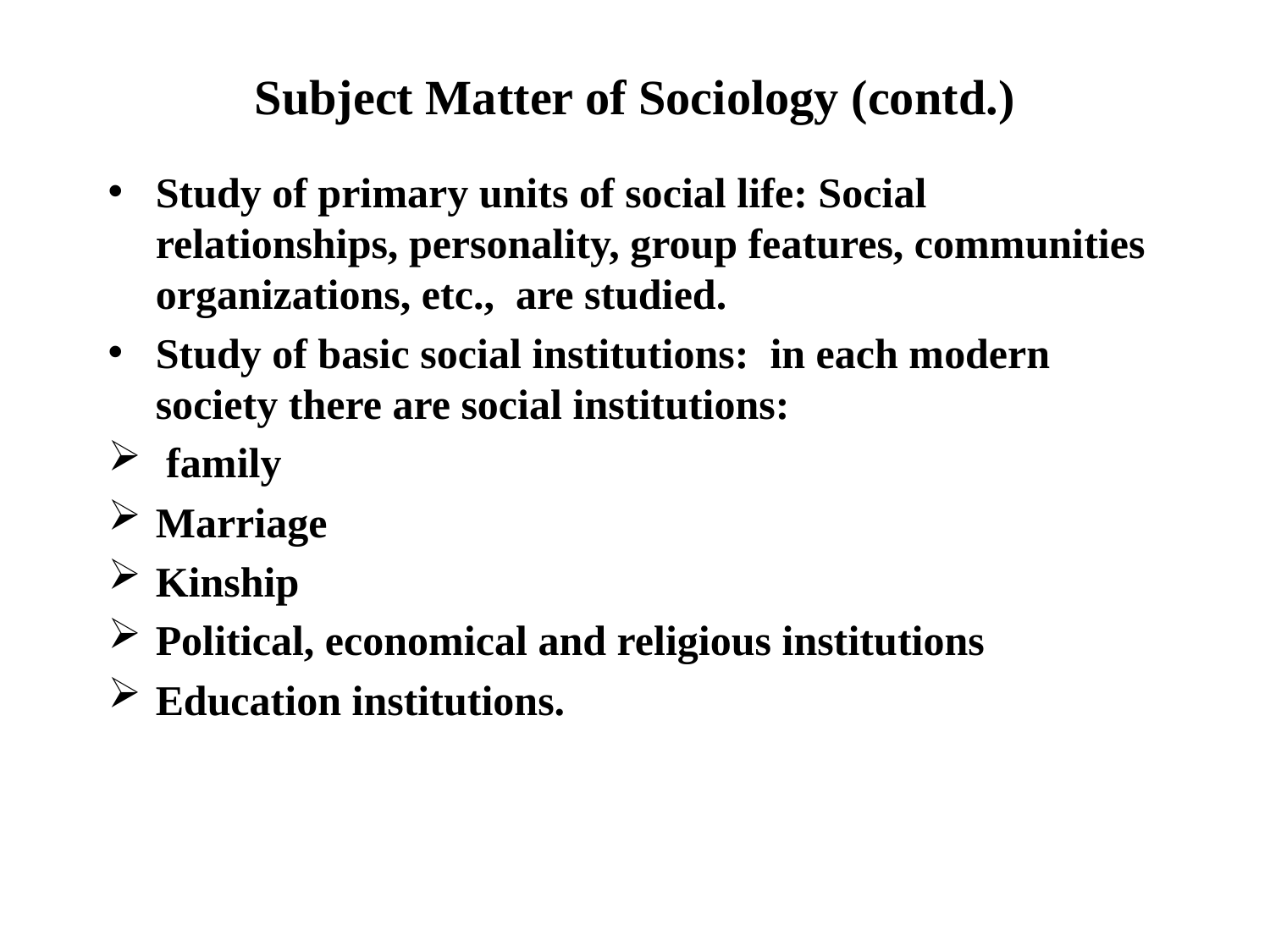

# Subject Matter of Sociology (contd.)
Study of primary units of social life: Social relationships, personality, group features, communities organizations, etc.,  are studied.
Study of basic social institutions:  in each modern society there are social institutions:
 family
Marriage
Kinship
Political, economical and religious institutions
Education institutions.